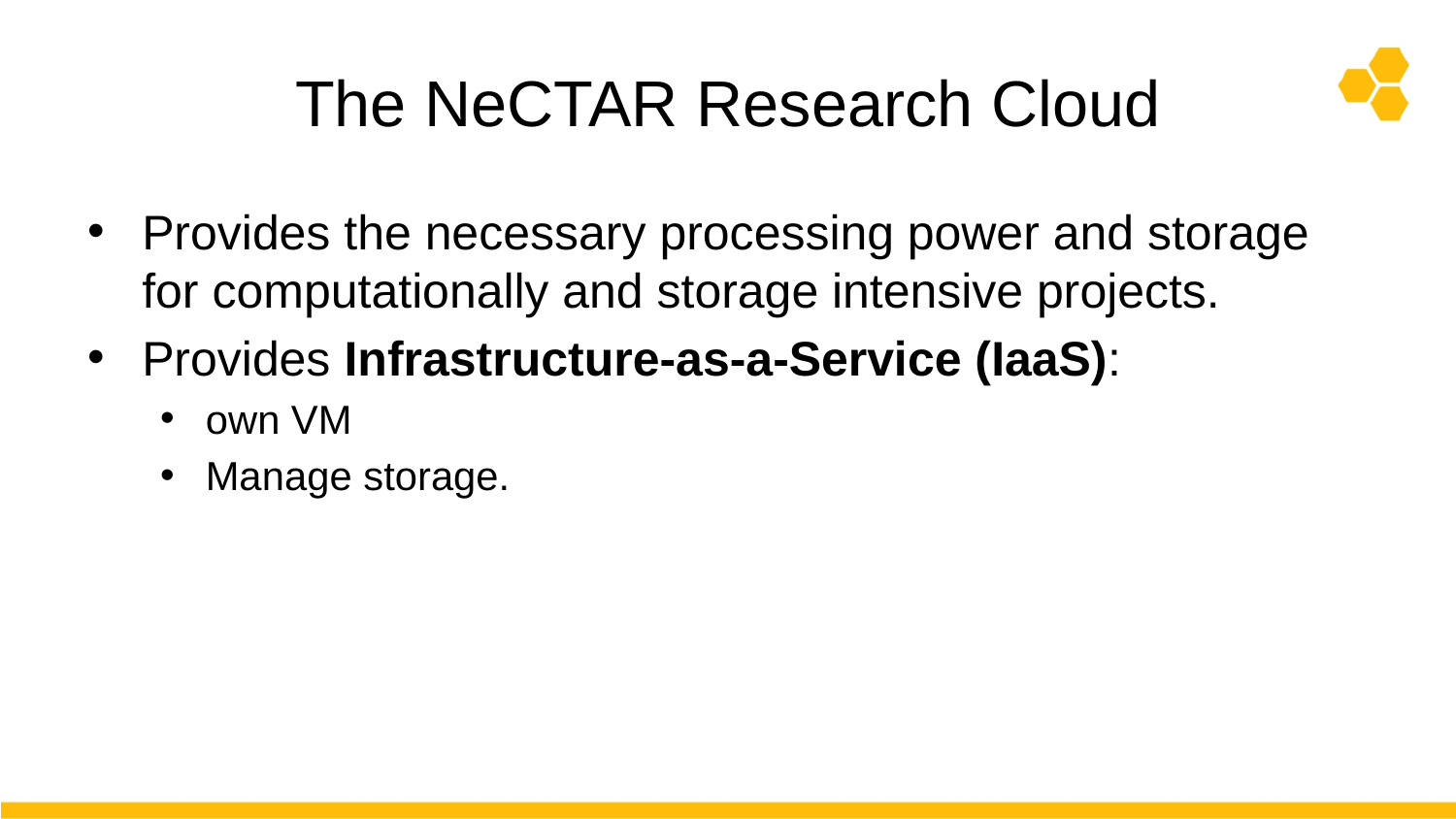

# The NeCTAR Research Cloud
Provides the necessary processing power and storage for computationally and storage intensive projects.
Provides Infrastructure-as-a-Service (IaaS):
own VM
Manage storage.